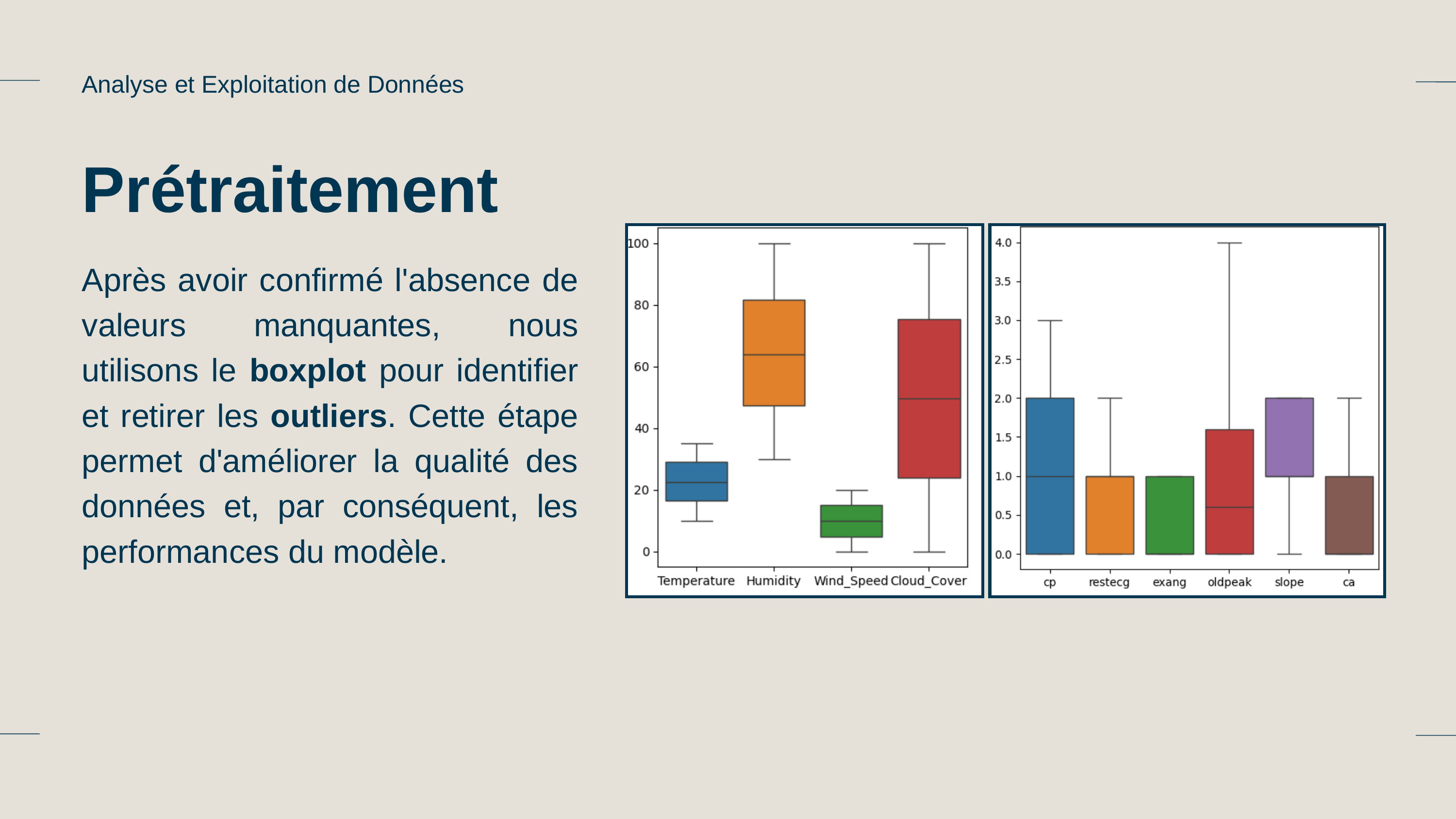

Analyse et Exploitation de Données

Prétraitement

Après avoir confirmé l'absence de valeurs manquantes, nous utilisons le boxplot pour identifier et retirer les outliers. Cette étape permet d'améliorer la qualité des données et, par conséquent, les performances du modèle.